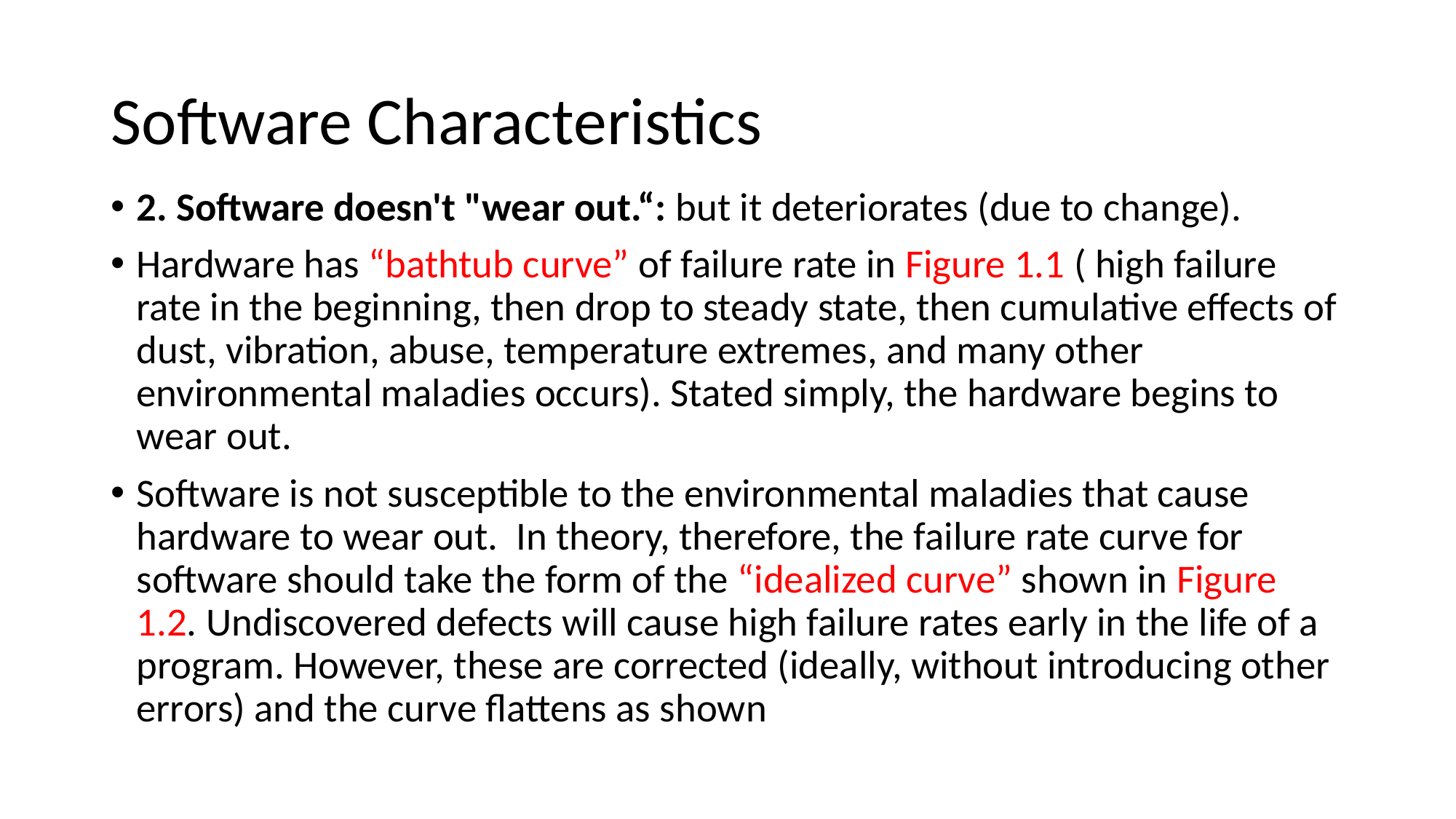

# Software Characteristics
2. Software doesn't "wear out.“: but it deteriorates (due to change).
Hardware has “bathtub curve” of failure rate in Figure 1.1 ( high failure rate in the beginning, then drop to steady state, then cumulative effects of dust, vibration, abuse, temperature extremes, and many other environmental maladies occurs). Stated simply, the hardware begins to wear out.
Software is not susceptible to the environmental maladies that cause hardware to wear out.  In theory, therefore, the failure rate curve for software should take the form of the “idealized curve” shown in Figure 1.2. Undiscovered defects will cause high failure rates early in the life of a program. However, these are corrected (ideally, without introducing other errors) and the curve flattens as shown